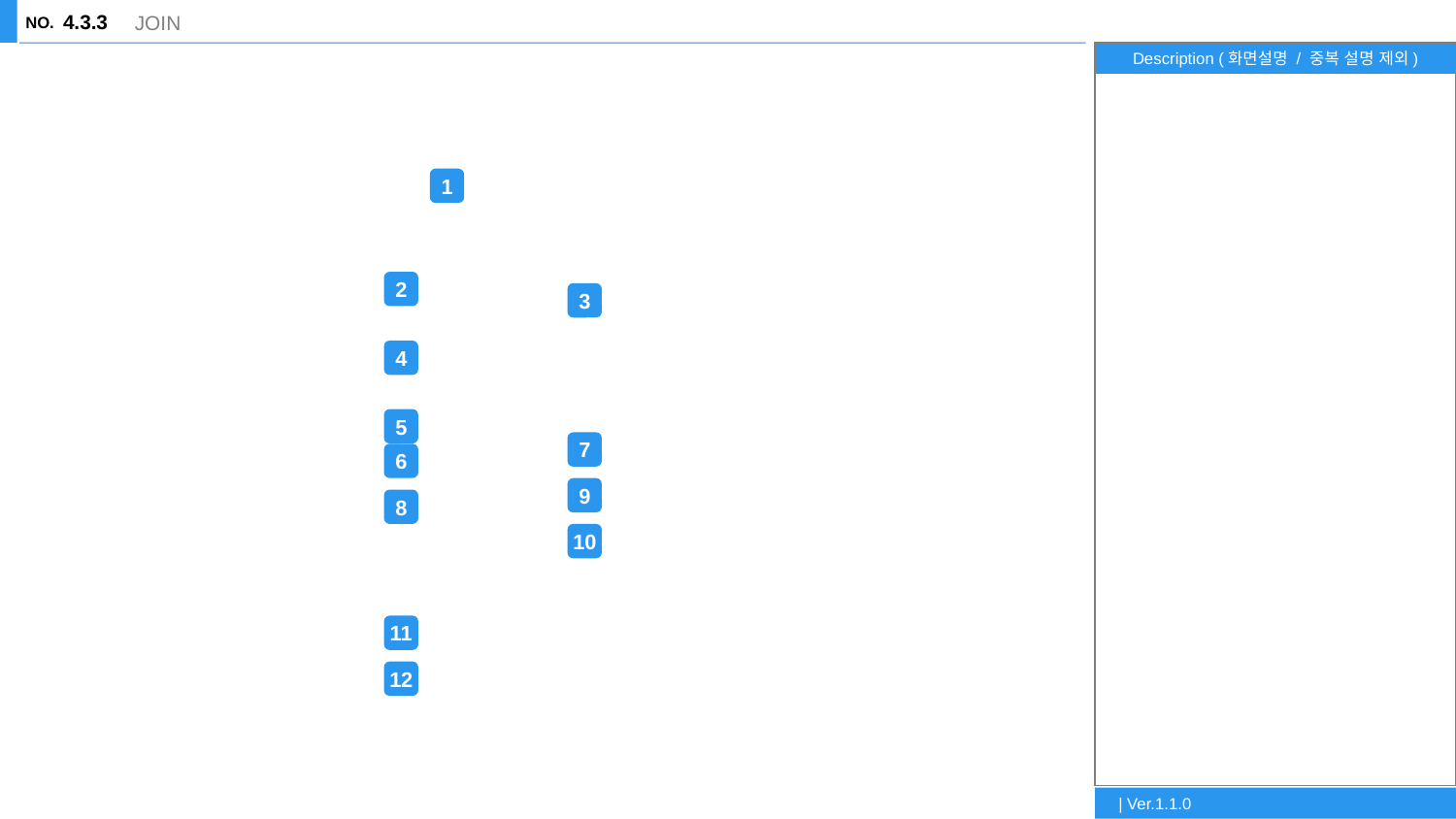

4.3.3
# JOIN

1
2
3
4
5
7
6
9
8
10
11
12